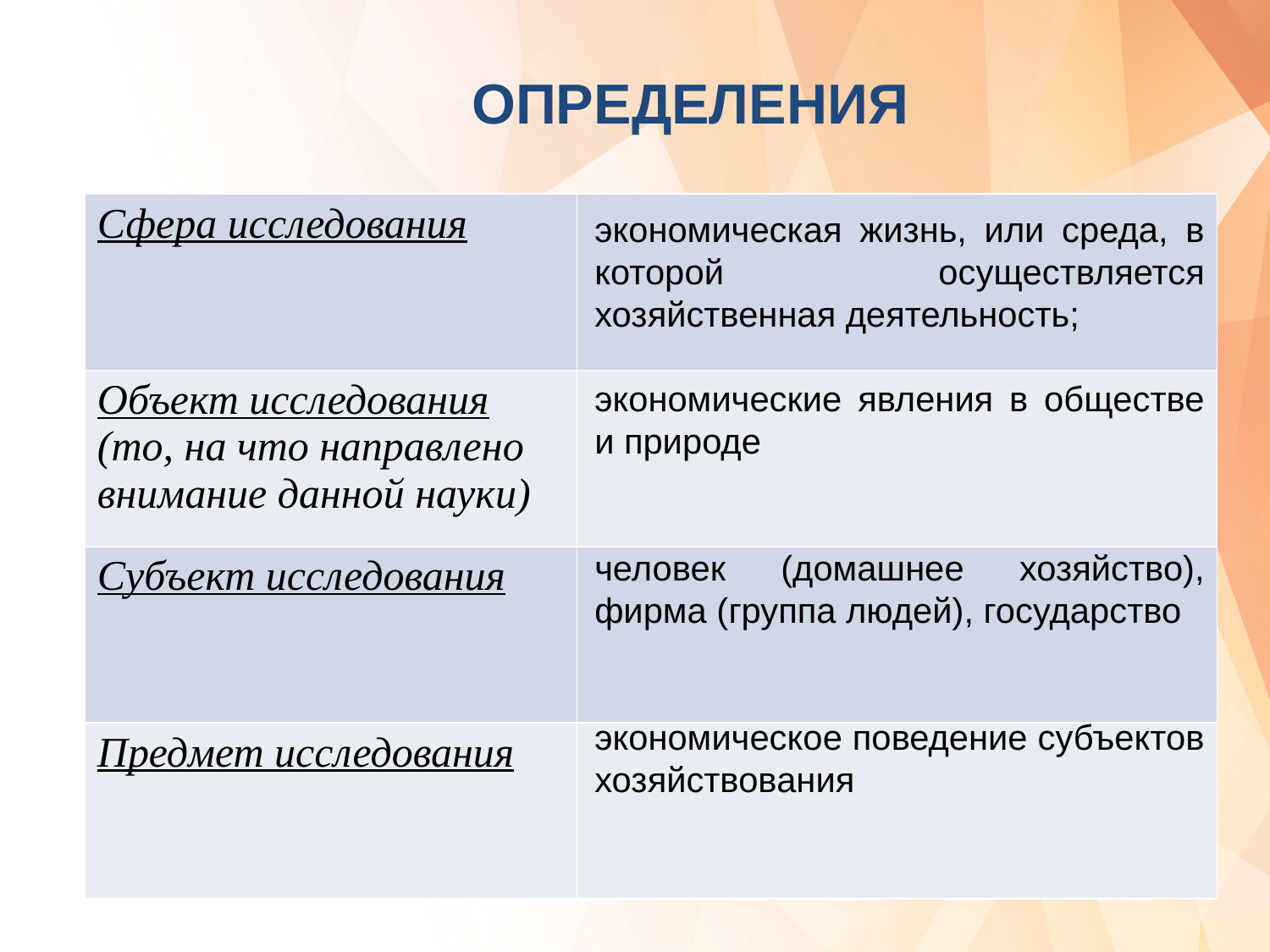

# Определения
| Сфера исследования |  |
| --- | --- |
| Объект исследования (то, на что направлено внимание данной науки) |  |
| Субъект исследования |  |
| Предмет исследования |  |
экономическая жизнь, или среда, в которой осуществляется хозяйственная деятельность;

экономические явления в обществе и природе

человек (домашнее хозяйство), фирма (группа людей), государство

экономическое поведение субъектов хозяйствования